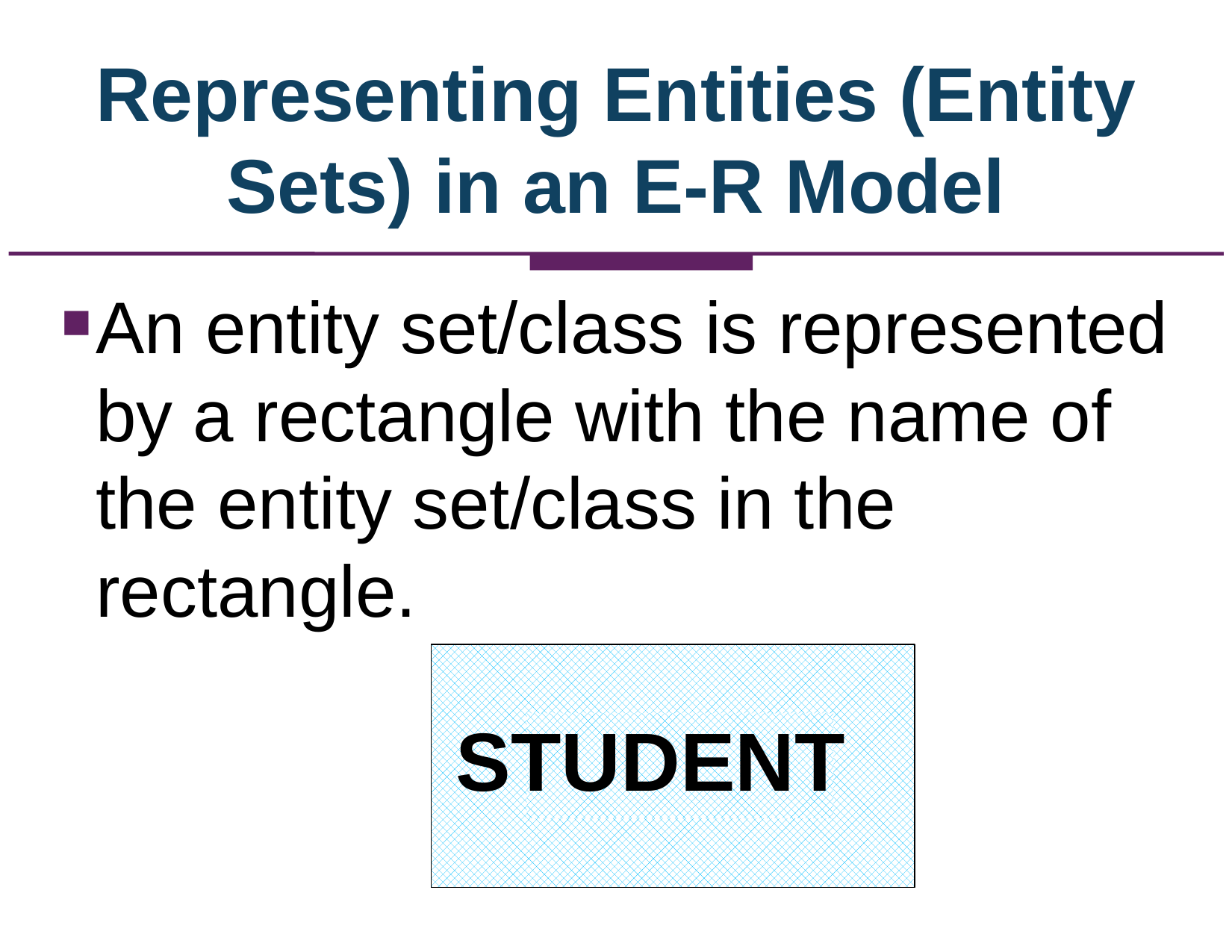

Representing Entities (Entity Sets) in an E-R Model

An entity set/class is represented by a rectangle with the name of the entity set/class in the rectangle.

STUDENT